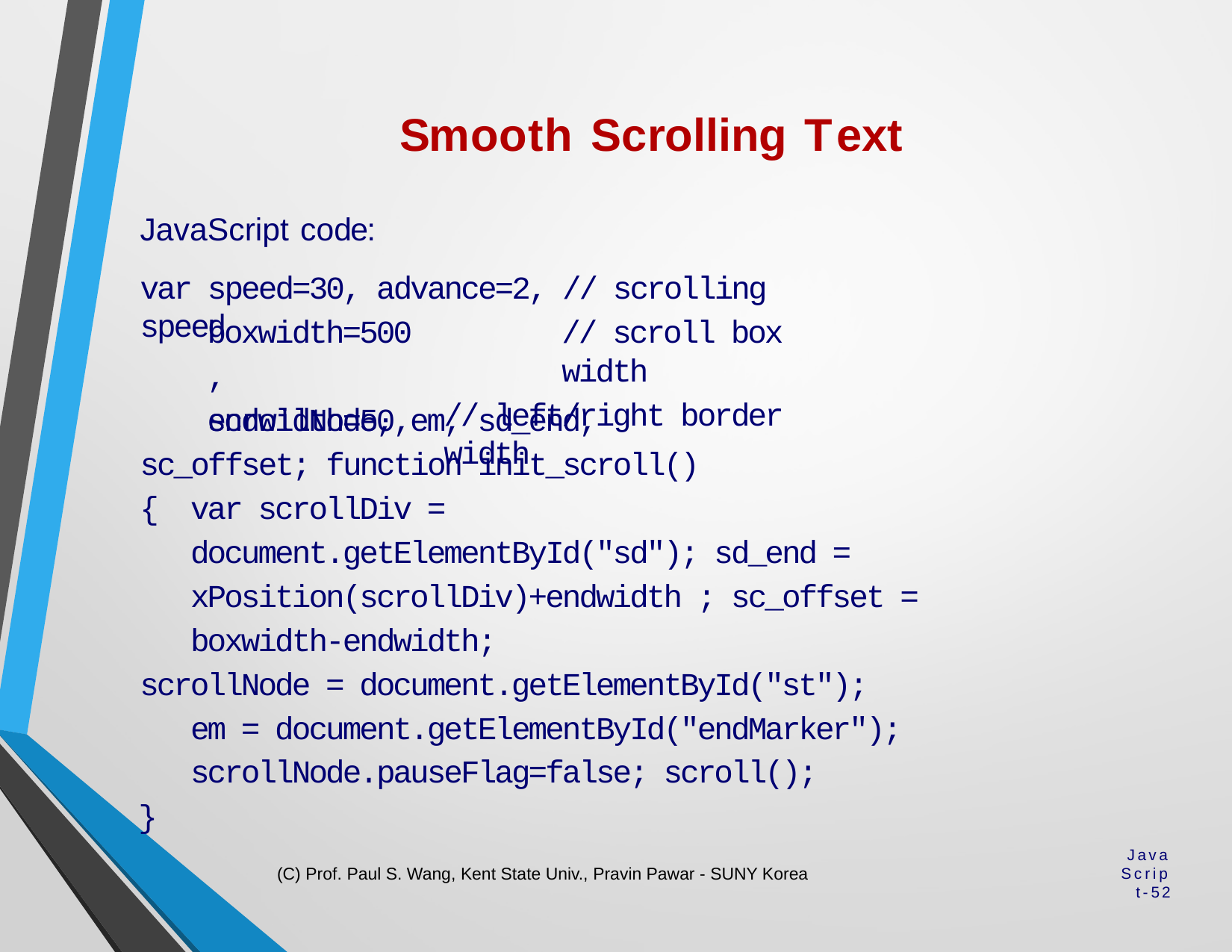

# Smooth Scrolling Text
JavaScript code:

var speed=30, advance=2, // scrolling speed
boxwidth=500, endwidth=50,
// scroll box width
// left/right border width
scrollNode, em, sd_end, sc_offset; function init_scroll()
{	var scrollDiv = document.getElementById("sd"); sd_end = xPosition(scrollDiv)+endwidth ; sc_offset = boxwidth-endwidth;
scrollNode = document.getElementById("st"); em = document.getElementById("endMarker"); scrollNode.pauseFlag=false; scroll();
}
(C) Prof. Paul S. Wang, Kent State Univ., Pravin Pawar - SUNY Korea
JavaScript-52